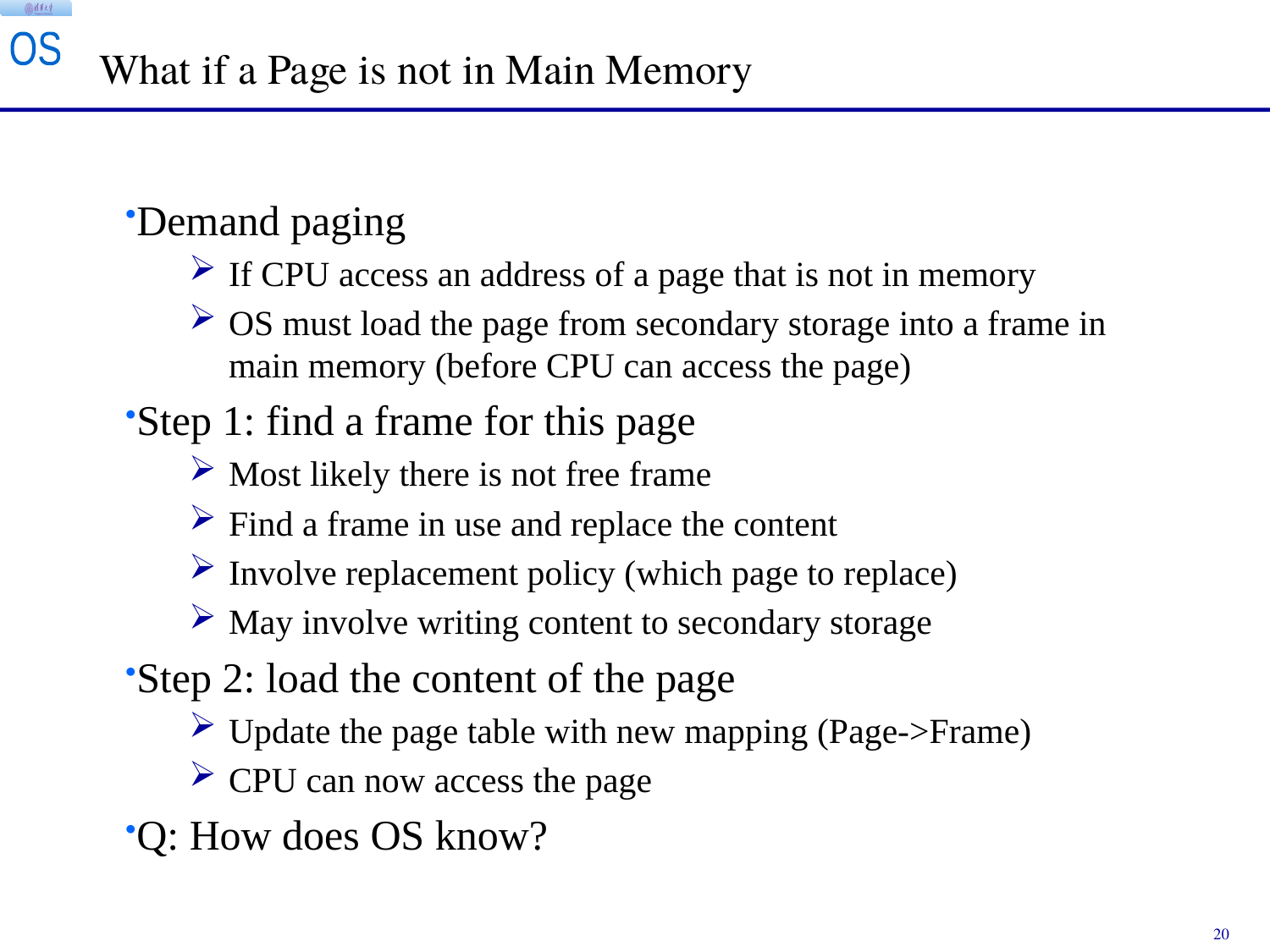

What if a Page is not in Main Memory
Demand paging
If CPU access an address of a page that is not in memory
OS must load the page from secondary storage into a frame in main memory (before CPU can access the page)
Step 1: find a frame for this page
Most likely there is not free frame
Find a frame in use and replace the content
Involve replacement policy (which page to replace)
May involve writing content to secondary storage
Step 2: load the content of the page
Update the page table with new mapping (Page->Frame)
CPU can now access the page
Q: How does OS know?